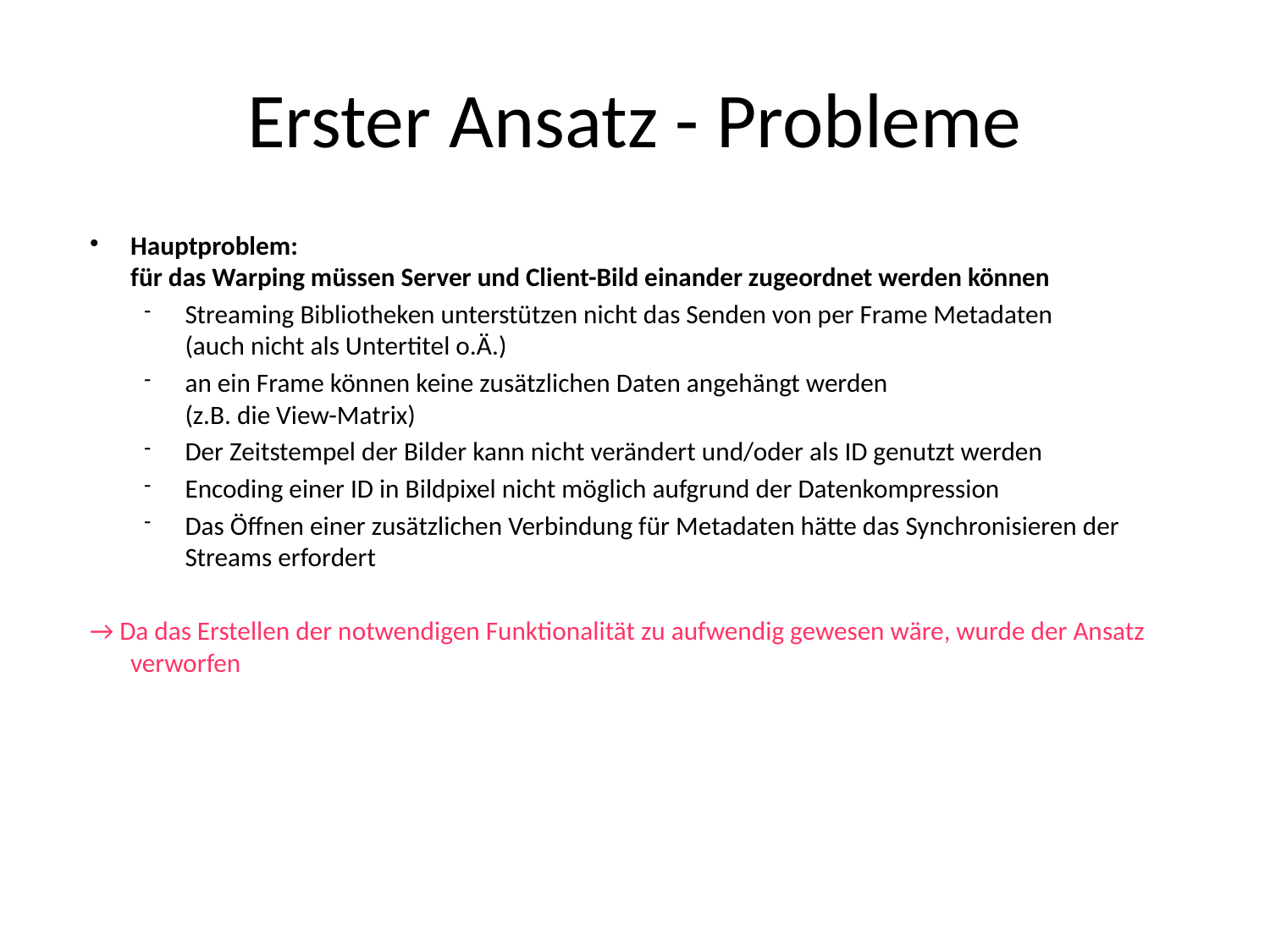

# Erster Ansatz - Probleme
Hauptproblem:
für das Warping müssen Server und Client-Bild einander zugeordnet werden können
Streaming Bibliotheken unterstützen nicht das Senden von per Frame Metadaten
(auch nicht als Untertitel o.Ä.)
an ein Frame können keine zusätzlichen Daten angehängt werden
(z.B. die View-Matrix)
Der Zeitstempel der Bilder kann nicht verändert und/oder als ID genutzt werden
Encoding einer ID in Bildpixel nicht möglich aufgrund der Datenkompression
Das Öffnen einer zusätzlichen Verbindung für Metadaten hätte das Synchronisieren der Streams erfordert

→ Da das Erstellen der notwendigen Funktionalität zu aufwendig gewesen wäre, wurde der Ansatz verworfen